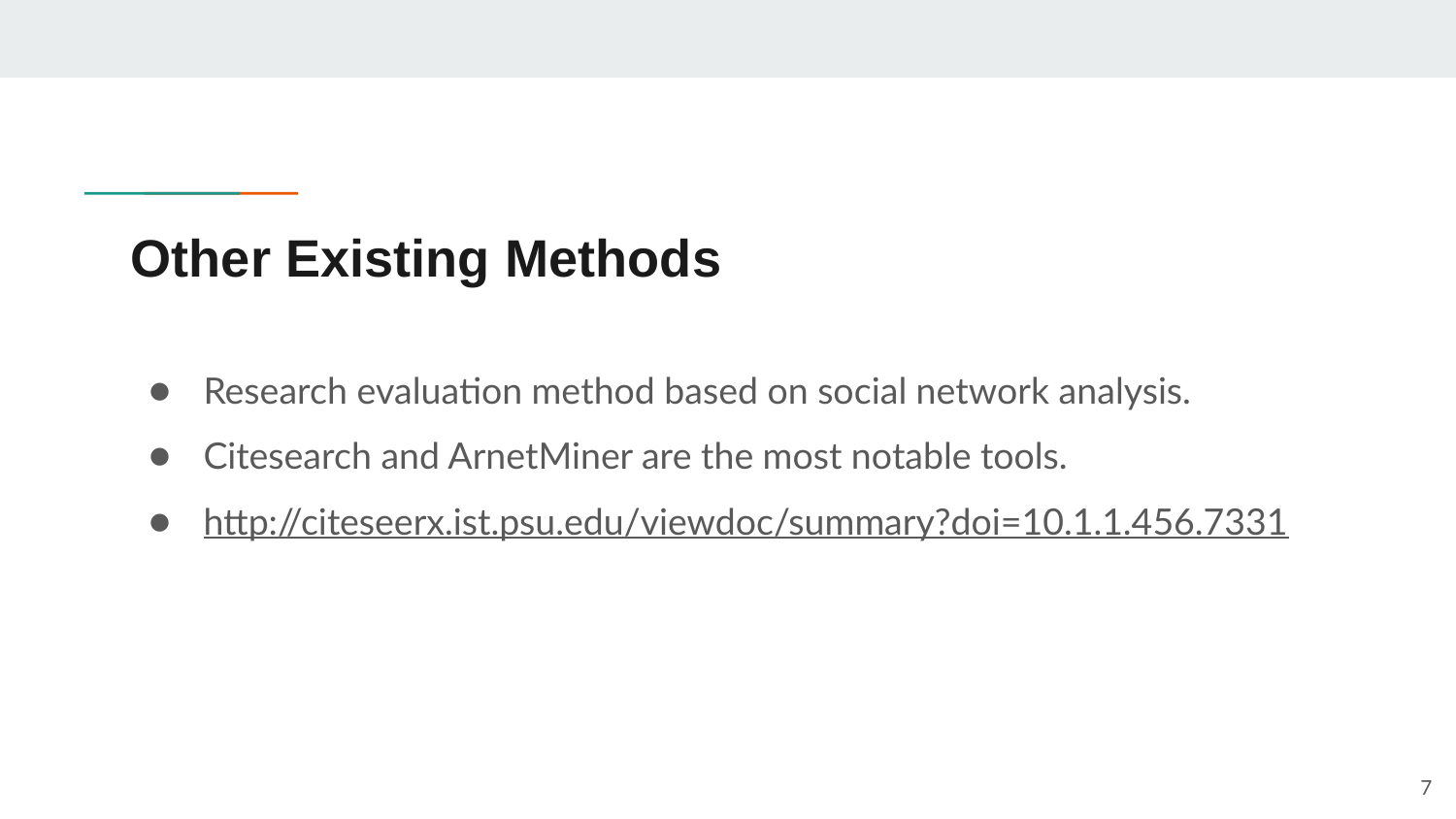

# Other Existing Methods
Research evaluation method based on social network analysis.
Citesearch and ArnetMiner are the most notable tools.
http://citeseerx.ist.psu.edu/viewdoc/summary?doi=10.1.1.456.7331
7